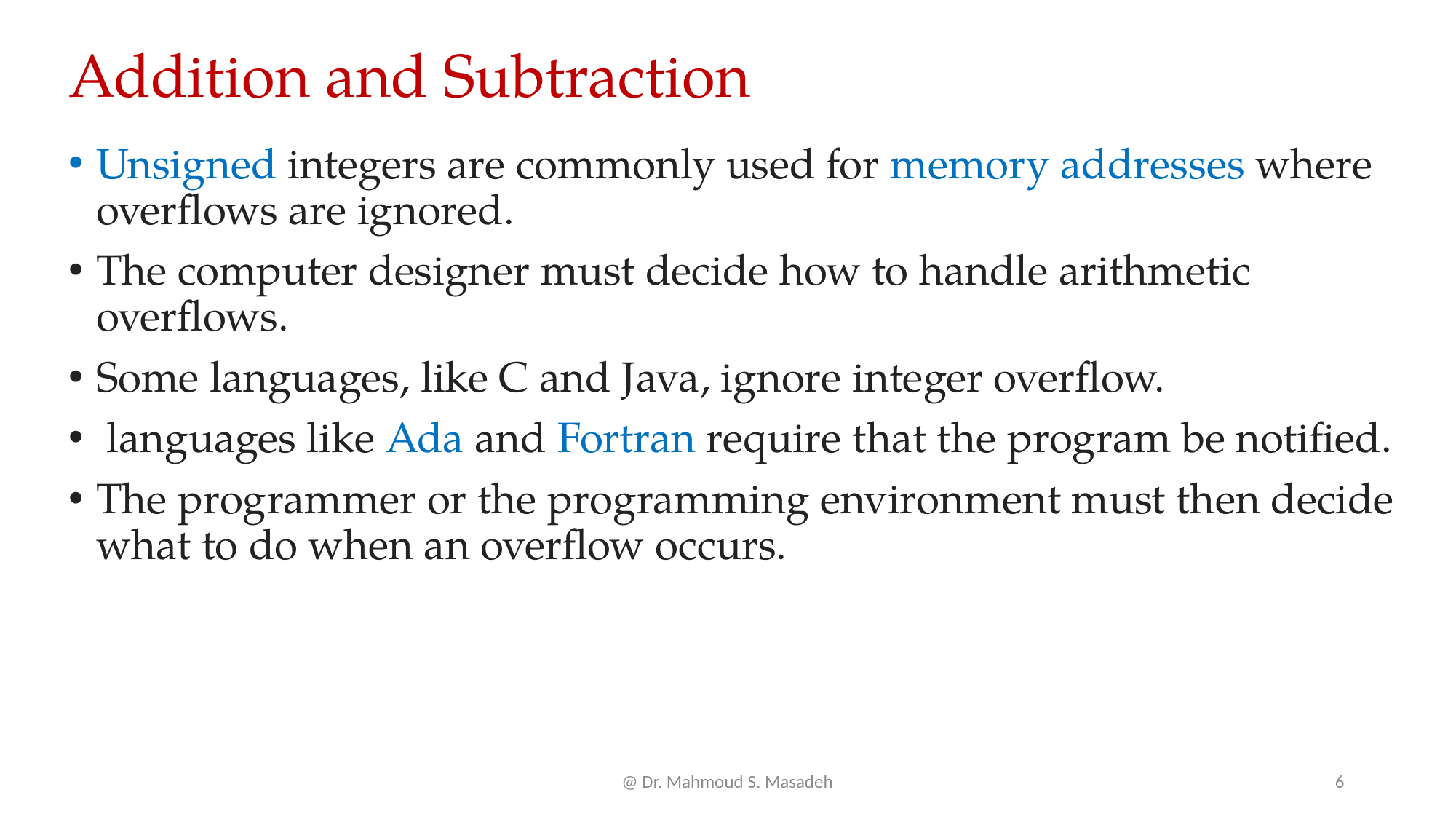

# Addition and Subtraction
Unsigned integers are commonly used for memory addresses where overflows are ignored.
The computer designer must decide how to handle arithmetic overflows.
Some languages, like C and Java, ignore integer overflow.
 languages like Ada and Fortran require that the program be notified.
The programmer or the programming environment must then decide what to do when an overflow occurs.
@ Dr. Mahmoud S. Masadeh
6